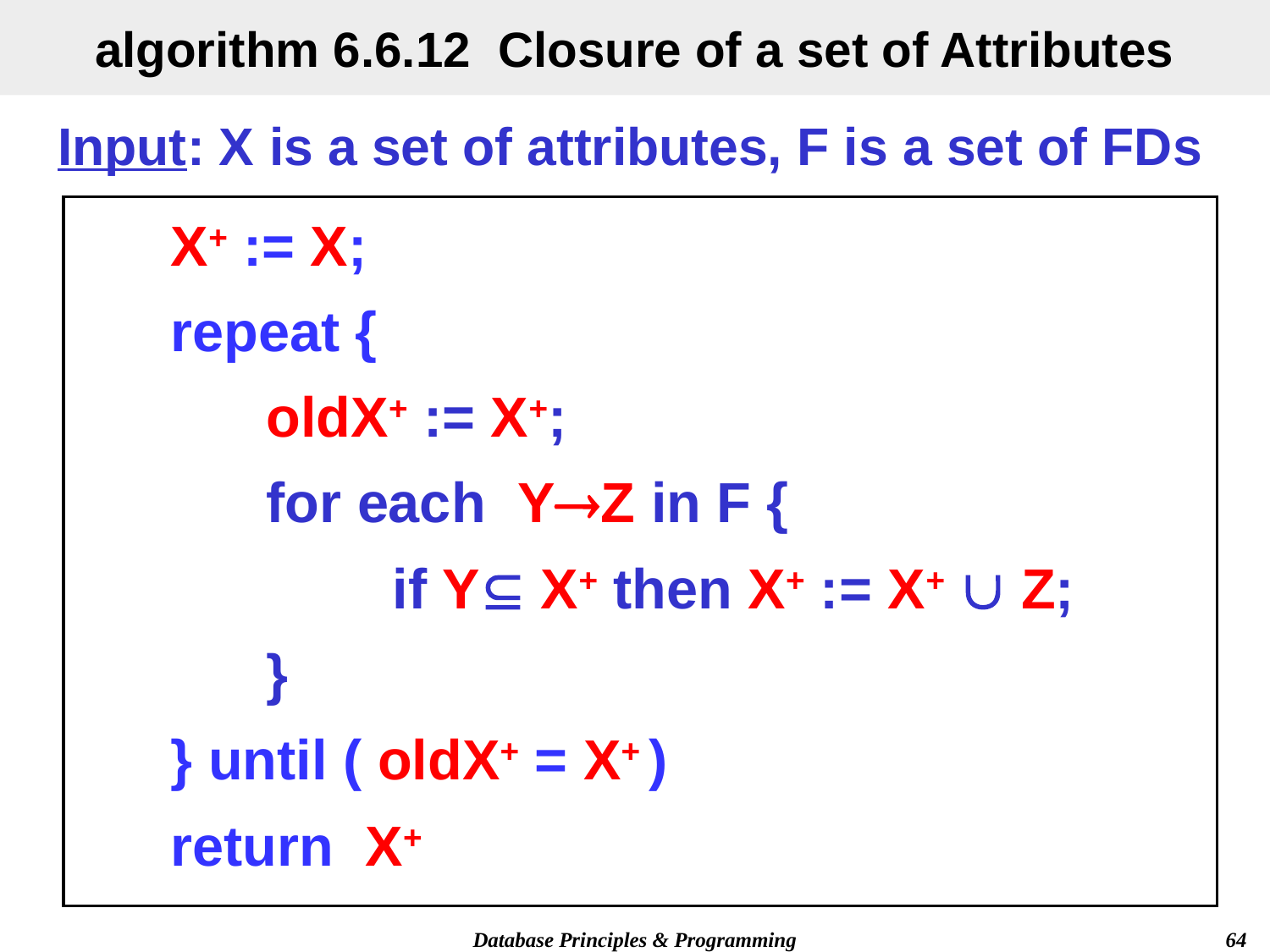

# algorithm 6.6.12  Closure of a set of Attributes
Input: X is a set of attributes, F is a set of FDs
  X+ := X;
  repeat {
oldX+ := X+;
for each  Y→Z in F {
    if Y⊆ X+ then X+ := X+ ∪ Z;
}
  } until ( oldX+ = X+ )
  return  X+

Database Principles & Programming
64